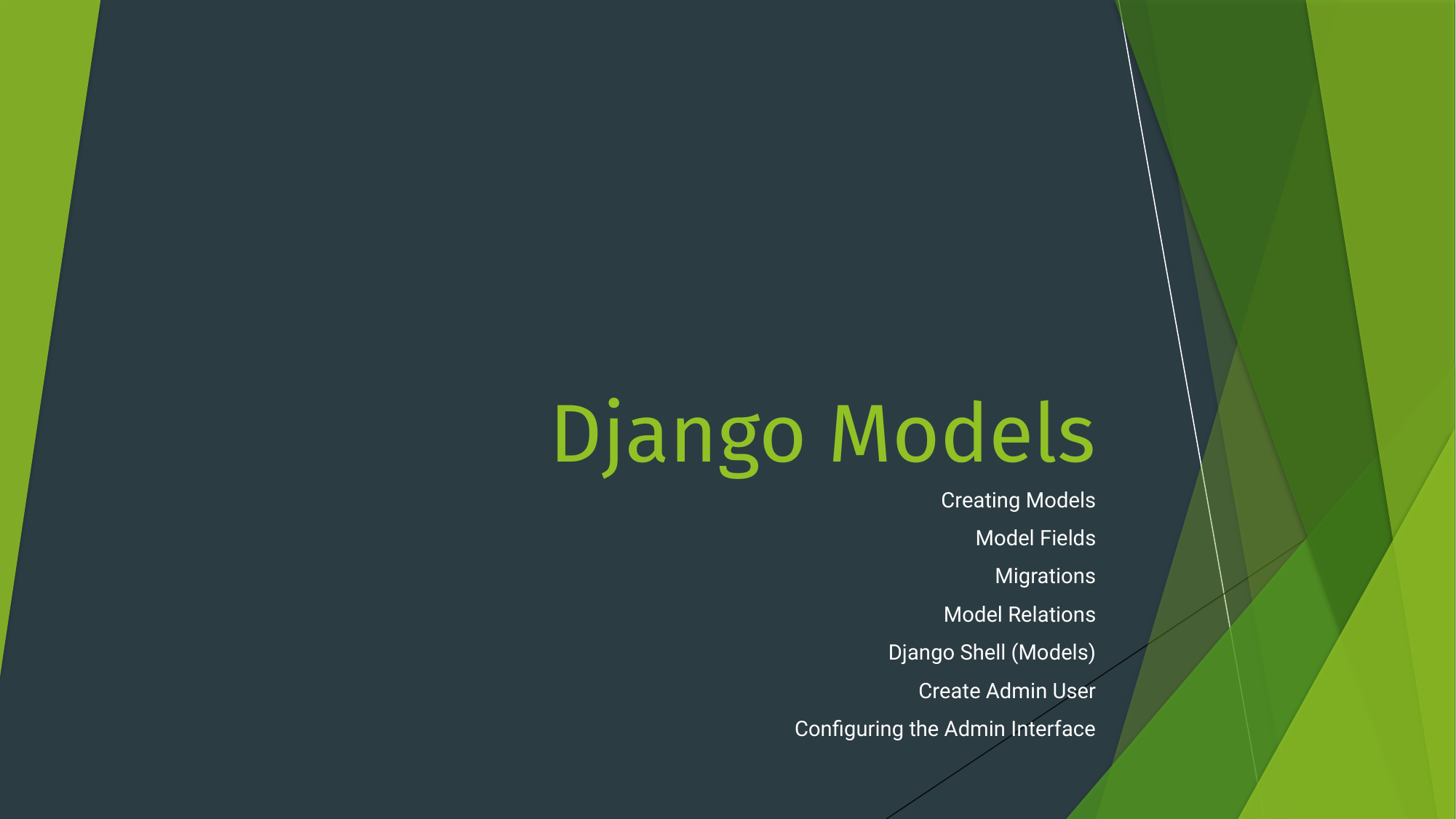

# Django Models
Creating Models
Model Fields
Migrations
Model Relations
Django Shell (Models)
Create Admin User
Configuring the Admin Interface